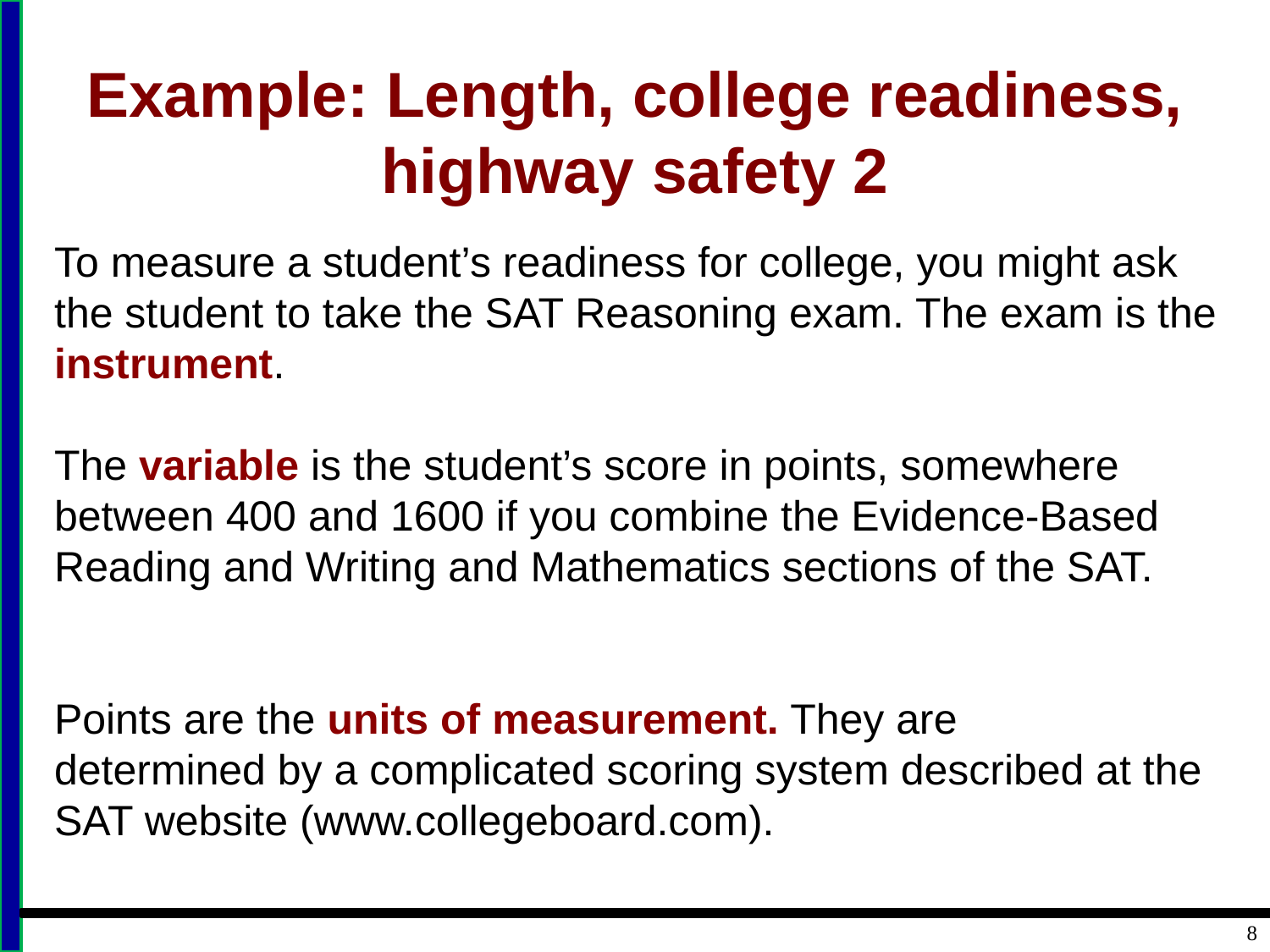

# Example: Length, college readiness, highway safety 2
To measure a student’s readiness for college, you might ask the student to take the SAT Reasoning exam. The exam is the instrument.

The variable is the student’s score in points, somewhere between 400 and 1600 if you combine the Evidence-Based Reading and Writing and Mathematics sections of the SAT.

Points are the units of measurement. They are
determined by a complicated scoring system described at the SAT website (www.collegeboard.com).